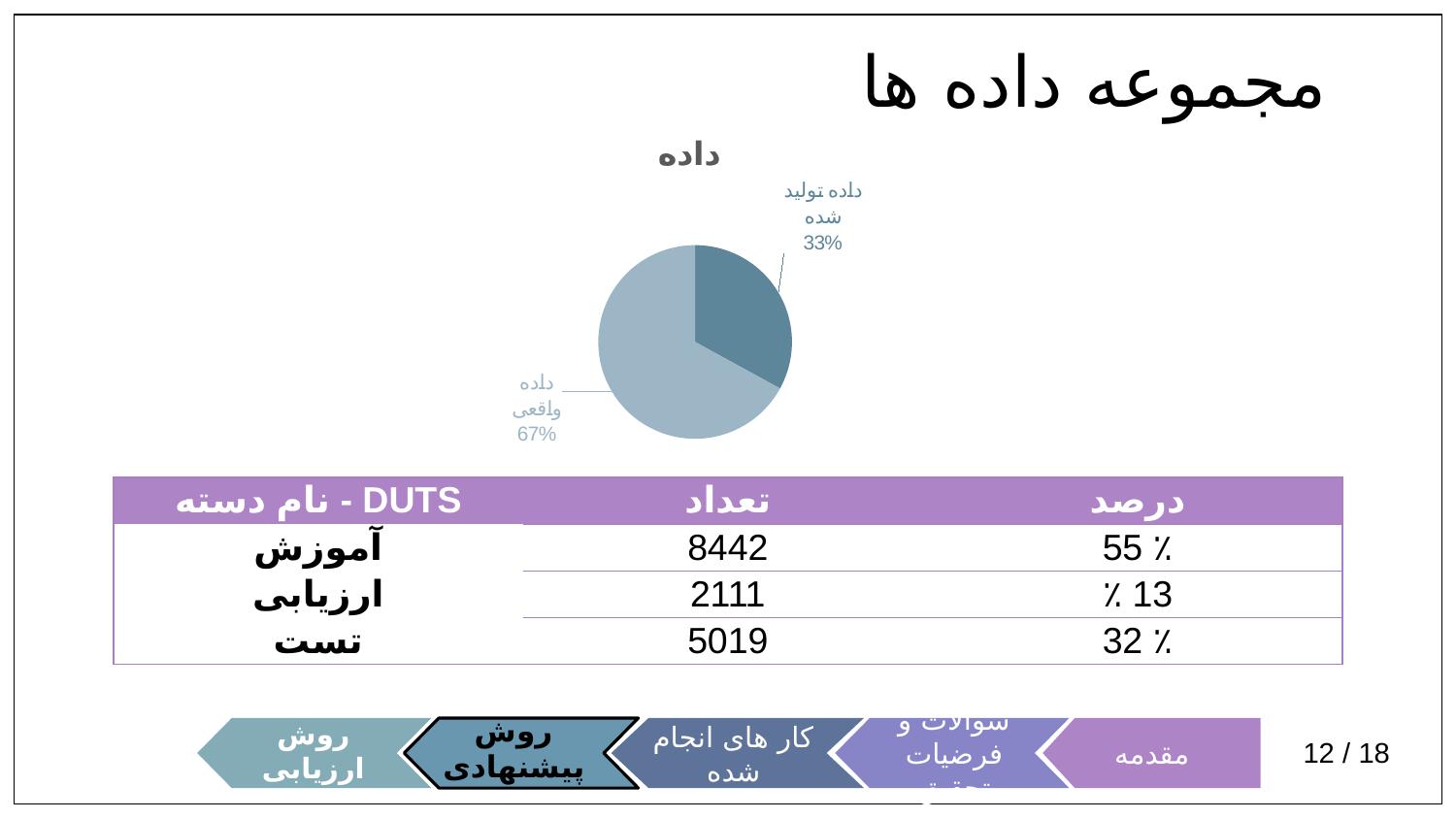

مجموعه داده ها

### Chart: داده

| Category | Sales |
|---|---|
| داده واقعی | 15572.0 |
| داده تولید شده | 31656.0 |
| نام دسته - DUTS | تعداد | درصد |
| --- | --- | --- |
| آموزش | 8442 | 55 ٪ |
| ارزیابی | 2111 | 13 ٪ |
| تست | 5019 | 32 ٪ |

مقدمه
سوالات و فرضیات تحقیق

کار های انجام شده
روش ارزیابی
روش پیشنهادی
12 / 18